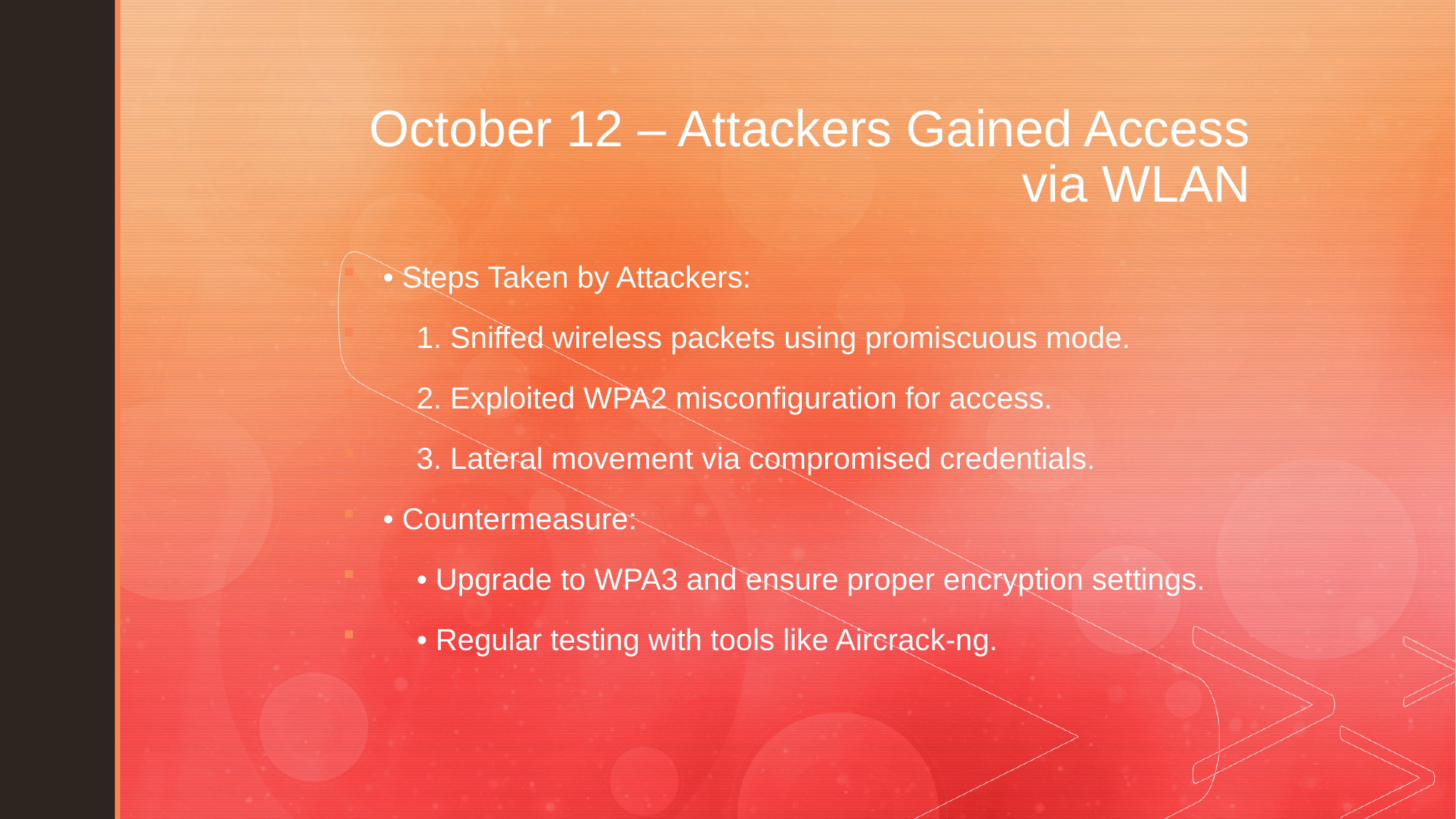

# October 12 – Attackers Gained Access via WLAN
• Steps Taken by Attackers:
    1. Sniffed wireless packets using promiscuous mode.
    2. Exploited WPA2 misconfiguration for access.
    3. Lateral movement via compromised credentials.
• Countermeasure:
    • Upgrade to WPA3 and ensure proper encryption settings.
    • Regular testing with tools like Aircrack-ng.